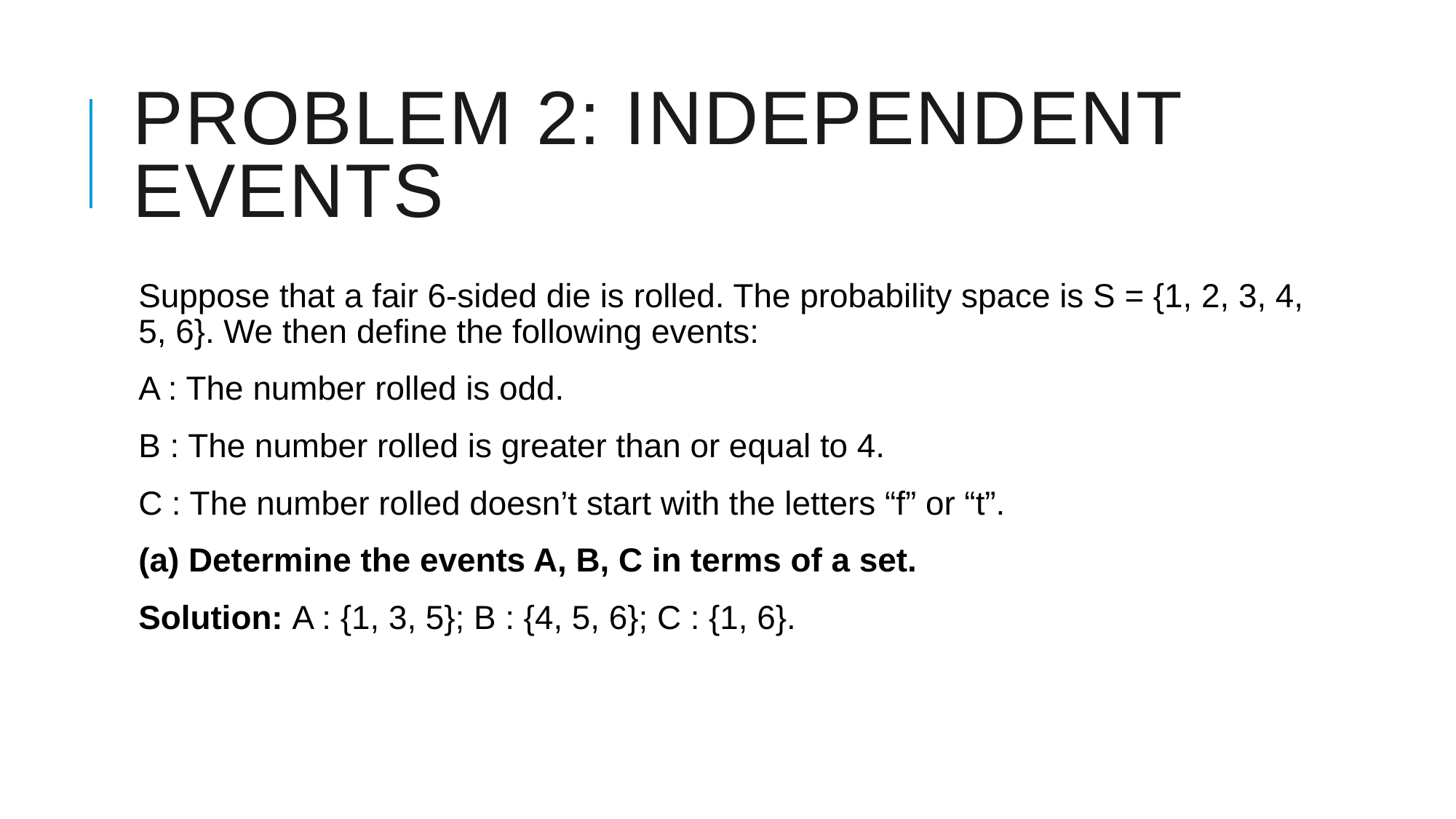

# Problem 2: independent events
Suppose that a fair 6-sided die is rolled. The probability space is S = {1, 2, 3, 4, 5, 6}. We then define the following events:
A : The number rolled is odd.
B : The number rolled is greater than or equal to 4.
C : The number rolled doesn’t start with the letters “f” or “t”.
(a) Determine the events A, B, C in terms of a set.
Solution: A : {1, 3, 5}; B : {4, 5, 6}; C : {1, 6}.